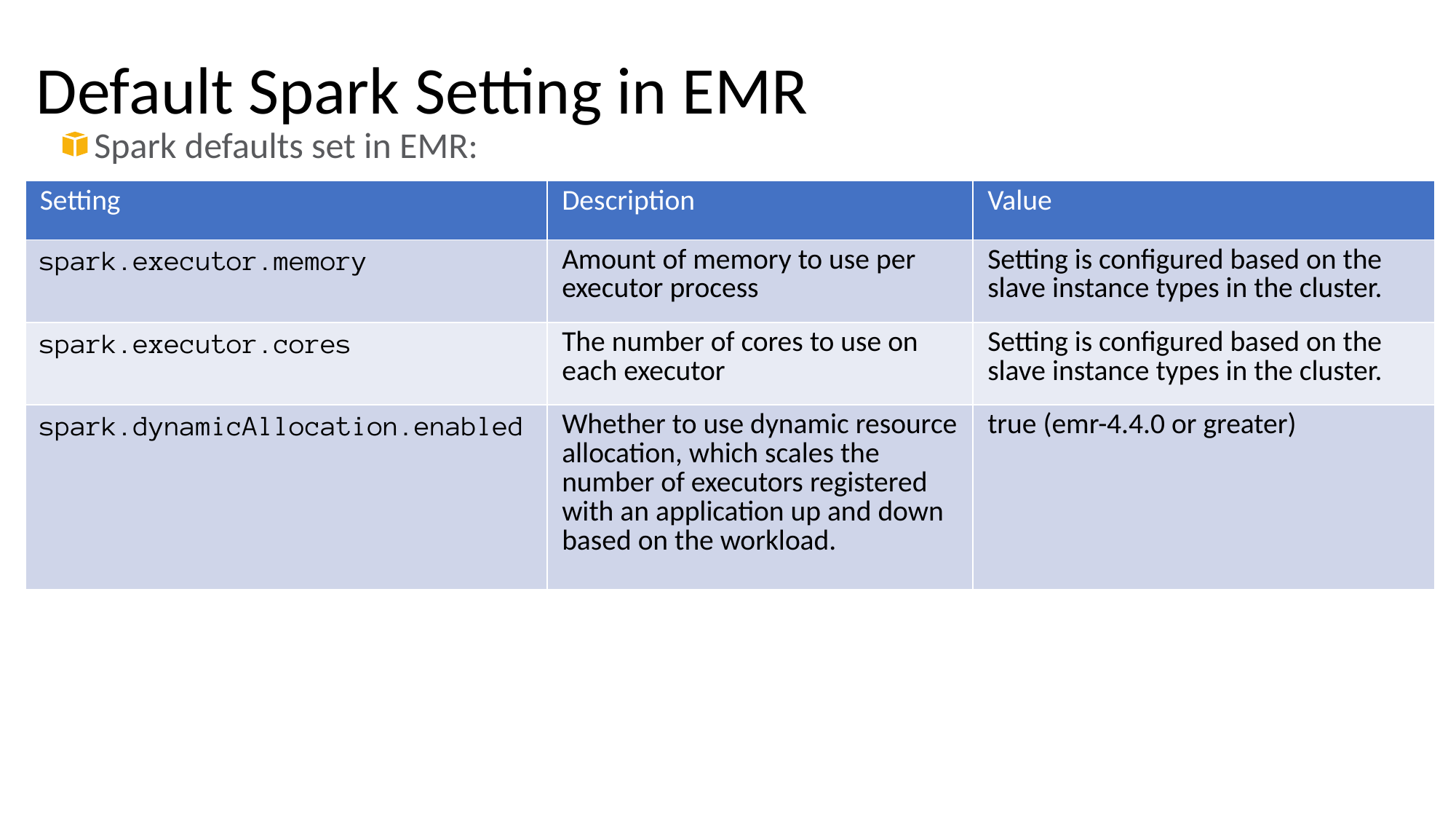

# Default Spark Setting in EMR
Spark defaults set in EMR:
| Setting | Description | Value |
| --- | --- | --- |
| spark.executor.memory | Amount of memory to use per executor process | Setting is configured based on the slave instance types in the cluster. |
| spark.executor.cores | The number of cores to use on each executor | Setting is configured based on the slave instance types in the cluster. |
| spark.dynamicAllocation.enabled | Whether to use dynamic resource allocation, which scales the number of executors registered with an application up and down based on the workload. | true (emr-4.4.0 or greater) |